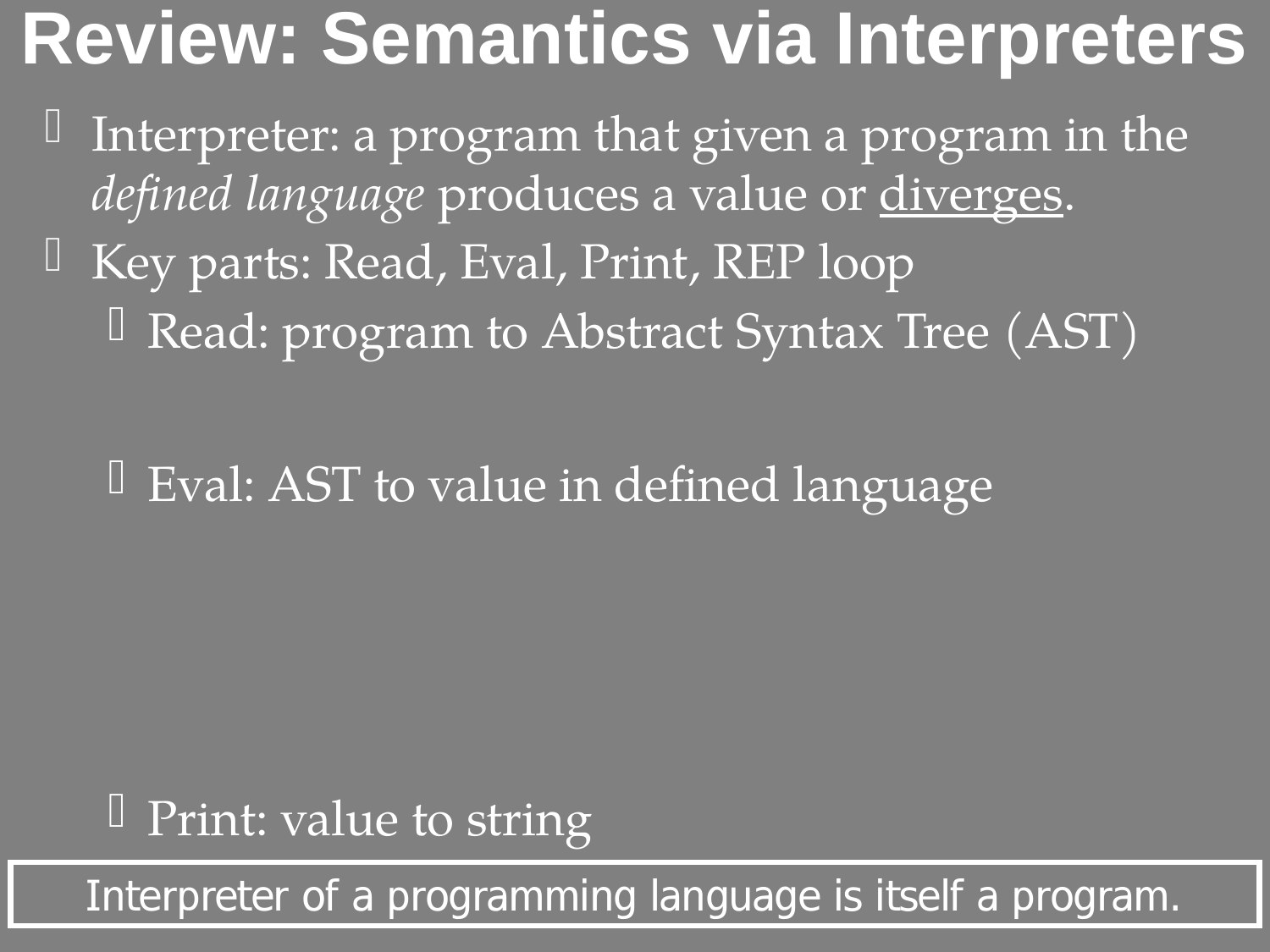

# Review: Semantics via Interpreters
Interpreter: a program that given a program in the defined language produces a value or diverges.
Key parts: Read, Eval, Print, REP loop
Read: program to Abstract Syntax Tree (AST)

Eval: AST to value in defined language

Print: value to string

 Interpreter of a programming language is itself a program.